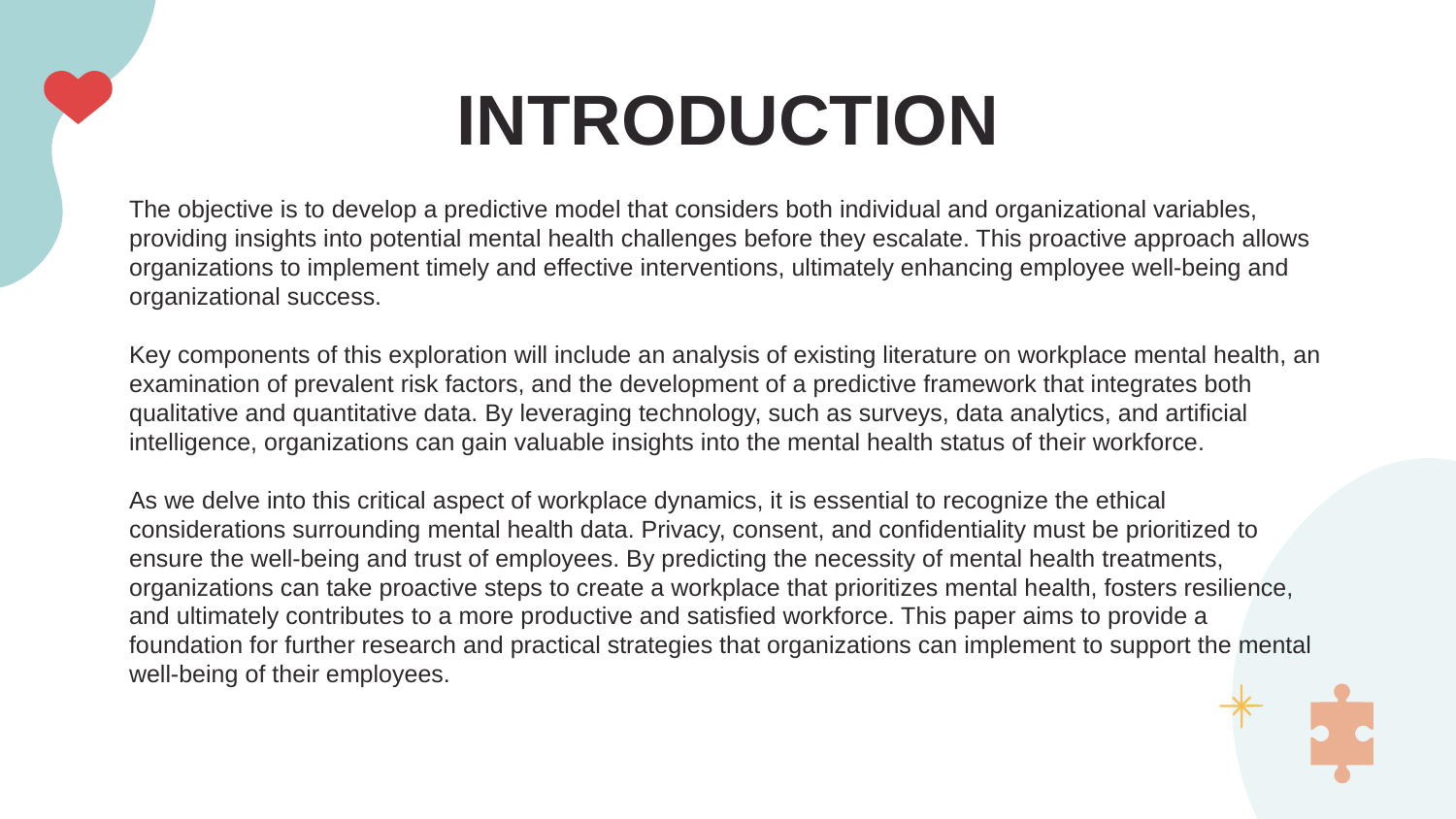

# INTRODUCTION
The objective is to develop a predictive model that considers both individual and organizational variables, providing insights into potential mental health challenges before they escalate. This proactive approach allows organizations to implement timely and effective interventions, ultimately enhancing employee well-being and organizational success.

Key components of this exploration will include an analysis of existing literature on workplace mental health, an examination of prevalent risk factors, and the development of a predictive framework that integrates both qualitative and quantitative data. By leveraging technology, such as surveys, data analytics, and artificial intelligence, organizations can gain valuable insights into the mental health status of their workforce.

As we delve into this critical aspect of workplace dynamics, it is essential to recognize the ethical considerations surrounding mental health data. Privacy, consent, and confidentiality must be prioritized to ensure the well-being and trust of employees. By predicting the necessity of mental health treatments, organizations can take proactive steps to create a workplace that prioritizes mental health, fosters resilience, and ultimately contributes to a more productive and satisfied workforce. This paper aims to provide a foundation for further research and practical strategies that organizations can implement to support the mental well-being of their employees.